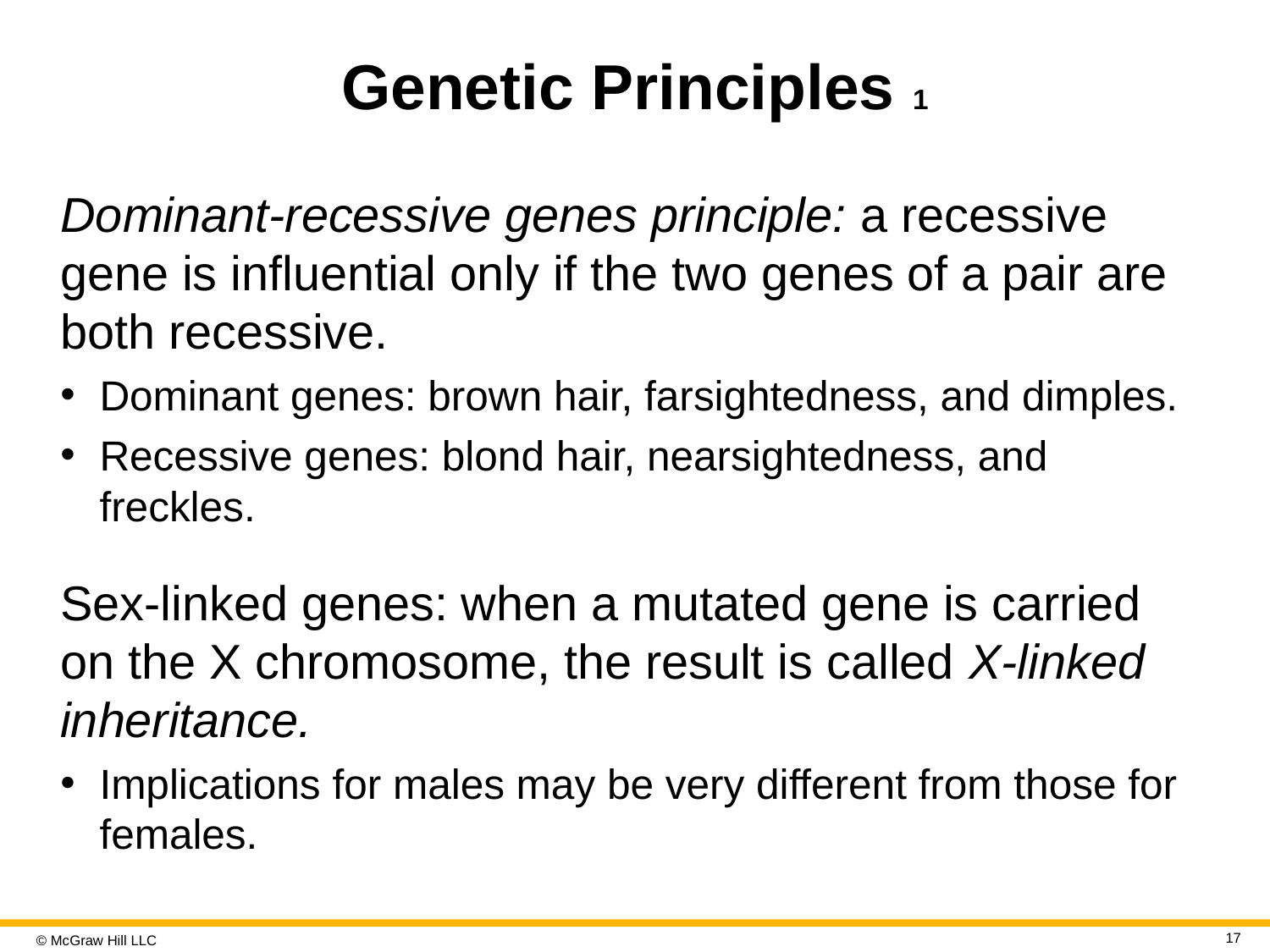

# Genetic Principles 1
Dominant-recessive genes principle: a recessive gene is influential only if the two genes of a pair are both recessive.
Dominant genes: brown hair, farsightedness, and dimples.
Recessive genes: blond hair, nearsightedness, and freckles.
Sex-linked genes: when a mutated gene is carried on the X chromosome, the result is called X-linked inheritance.
Implications for males may be very different from those for females.
17